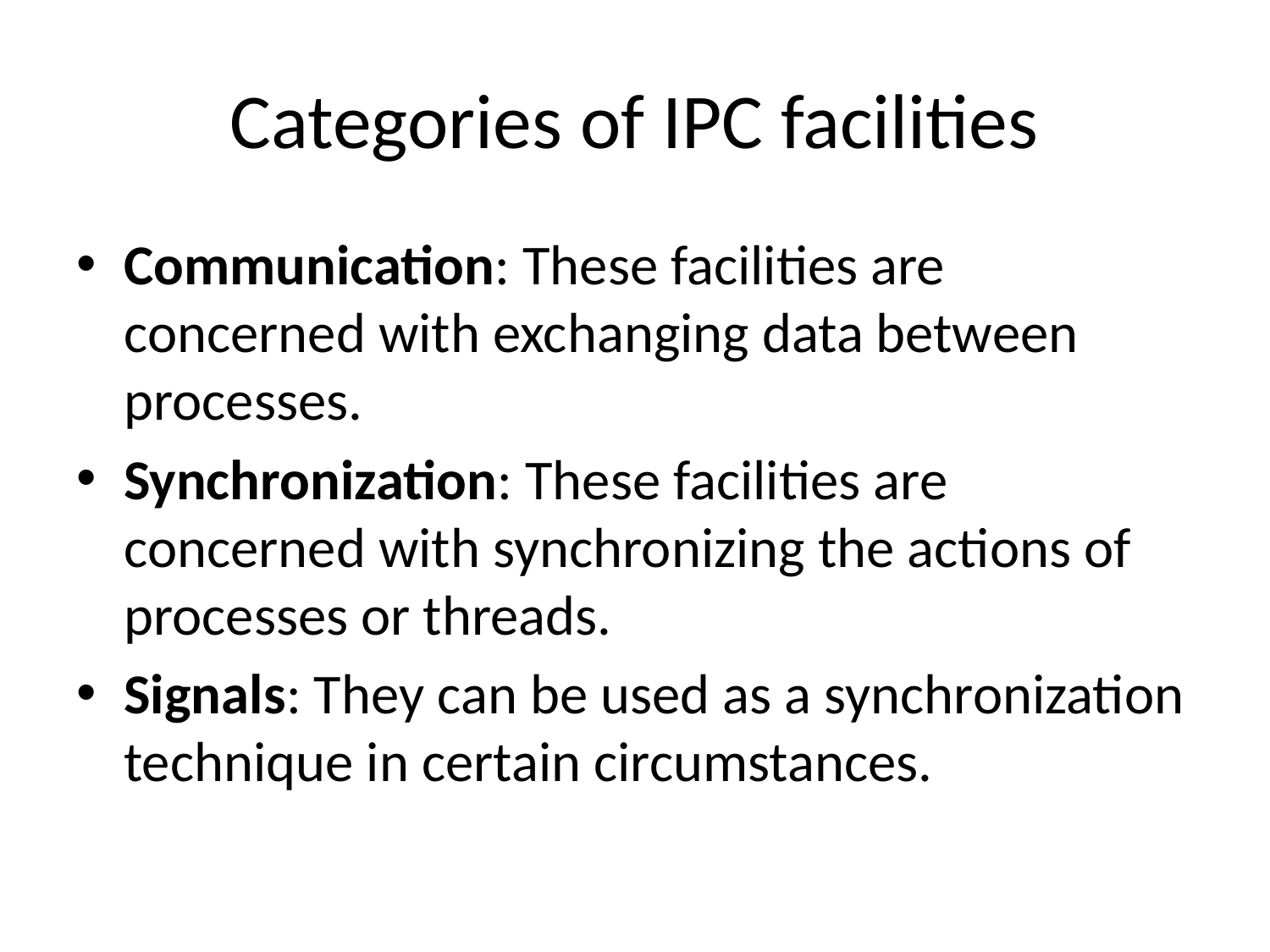

# Categories of IPC facilities
Communication: These facilities are concerned with exchanging data between processes.
Synchronization: These facilities are concerned with synchronizing the actions of processes or threads.
Signals: They can be used as a synchronization technique in certain circumstances.